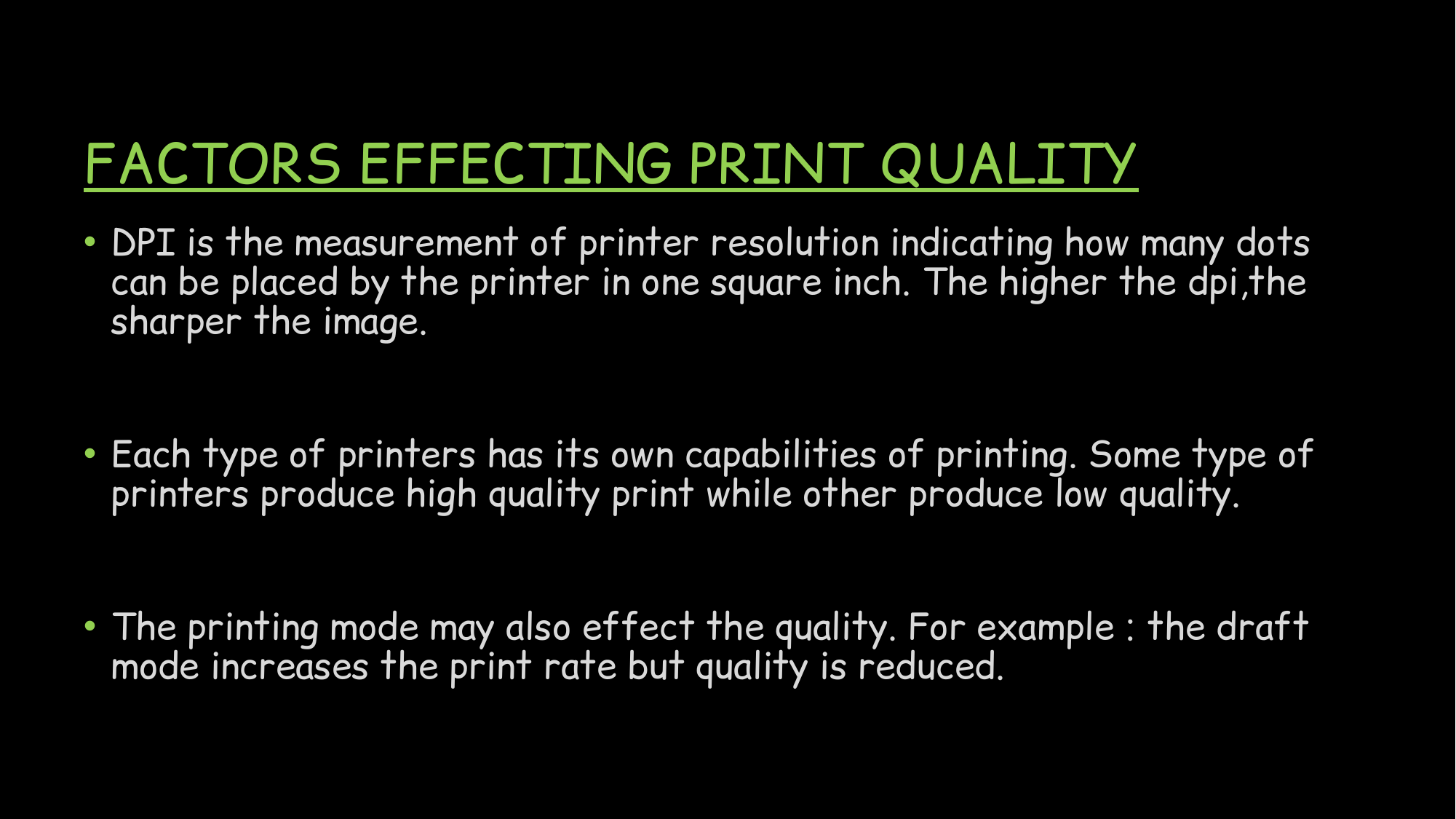

# FACTORS EFFECTING PRINT QUALITY
DPI is the measurement of printer resolution indicating how many dots can be placed by the printer in one square inch. The higher the dpi,the sharper the image.

Each type of printers has its own capabilities of printing. Some type of printers produce high quality print while other produce low quality.

The printing mode may also effect the quality. For example : the draft mode increases the print rate but quality is reduced.